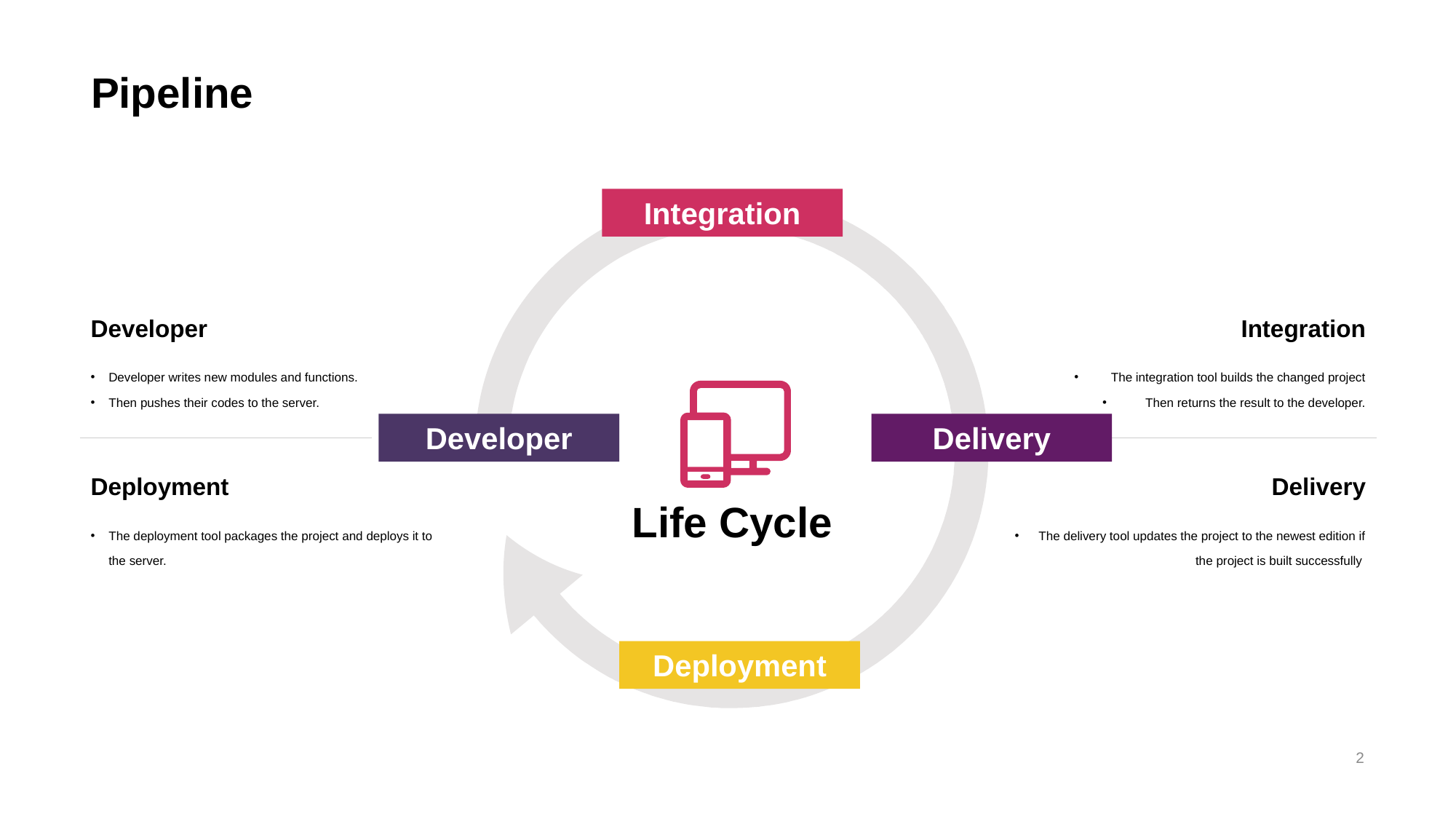

# Pipeline
Integration

Developer
Delivery
Life Cycle
Deployment
Developer
Integration
Developer writes new modules and functions.
Then pushes their codes to the server.
The integration tool builds the changed project
Then returns the result to the developer.
Deployment
Delivery
The deployment tool packages the project and deploys it to the server.
The delivery tool updates the project to the newest edition if the project is built successfully
2